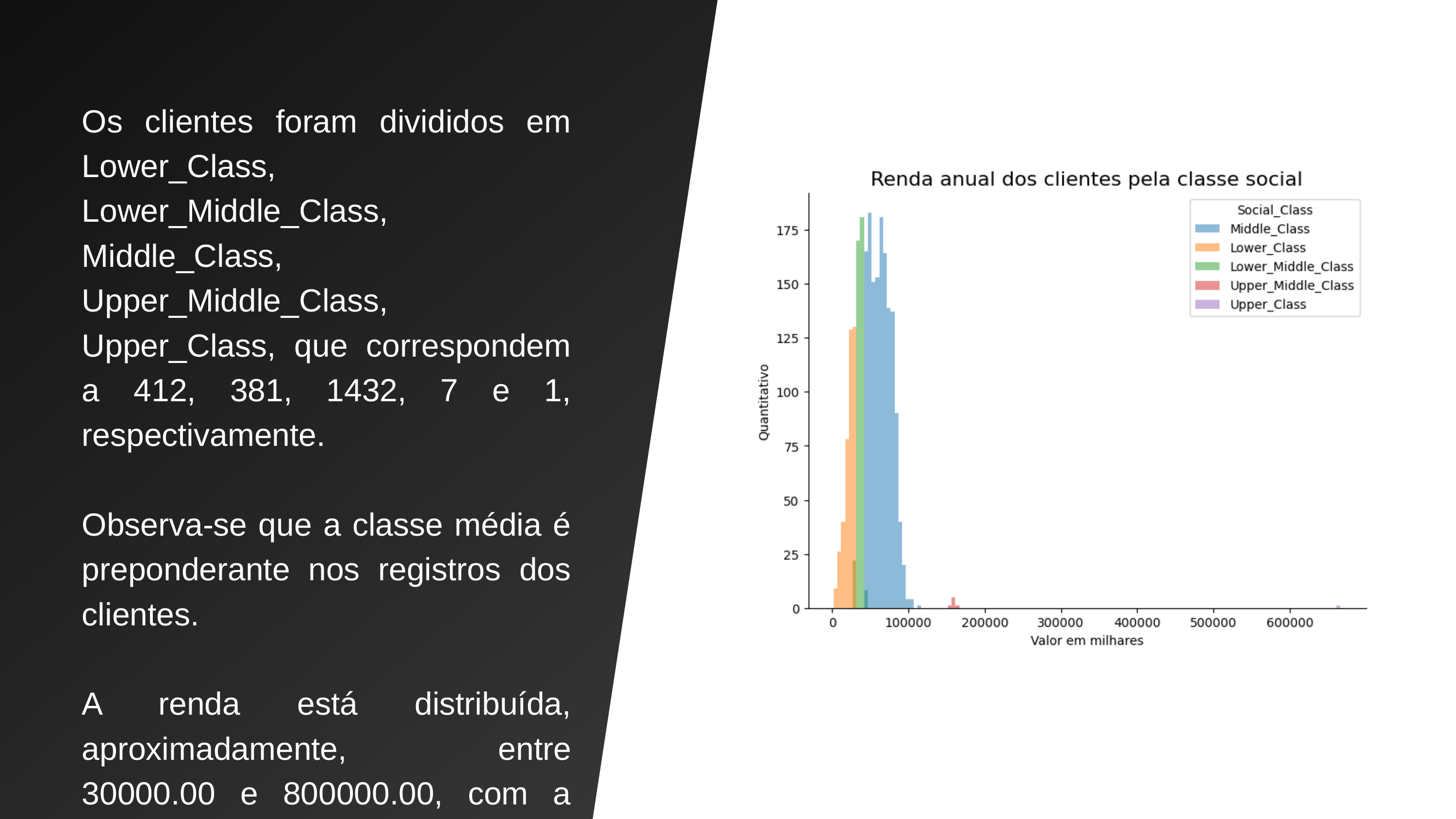

Os clientes foram divididos em Lower_Class, Lower_Middle_Class, Middle_Class, Upper_Middle_Class, Upper_Class, que correspondem a 412, 381, 1432, 7 e 1, respectivamente.

Observa-se que a classe média é preponderante nos registros dos clientes.

A renda está distribuída, aproximadamente, entre 30000.00 e 800000.00, com a presença significativa da classe baixa e média.